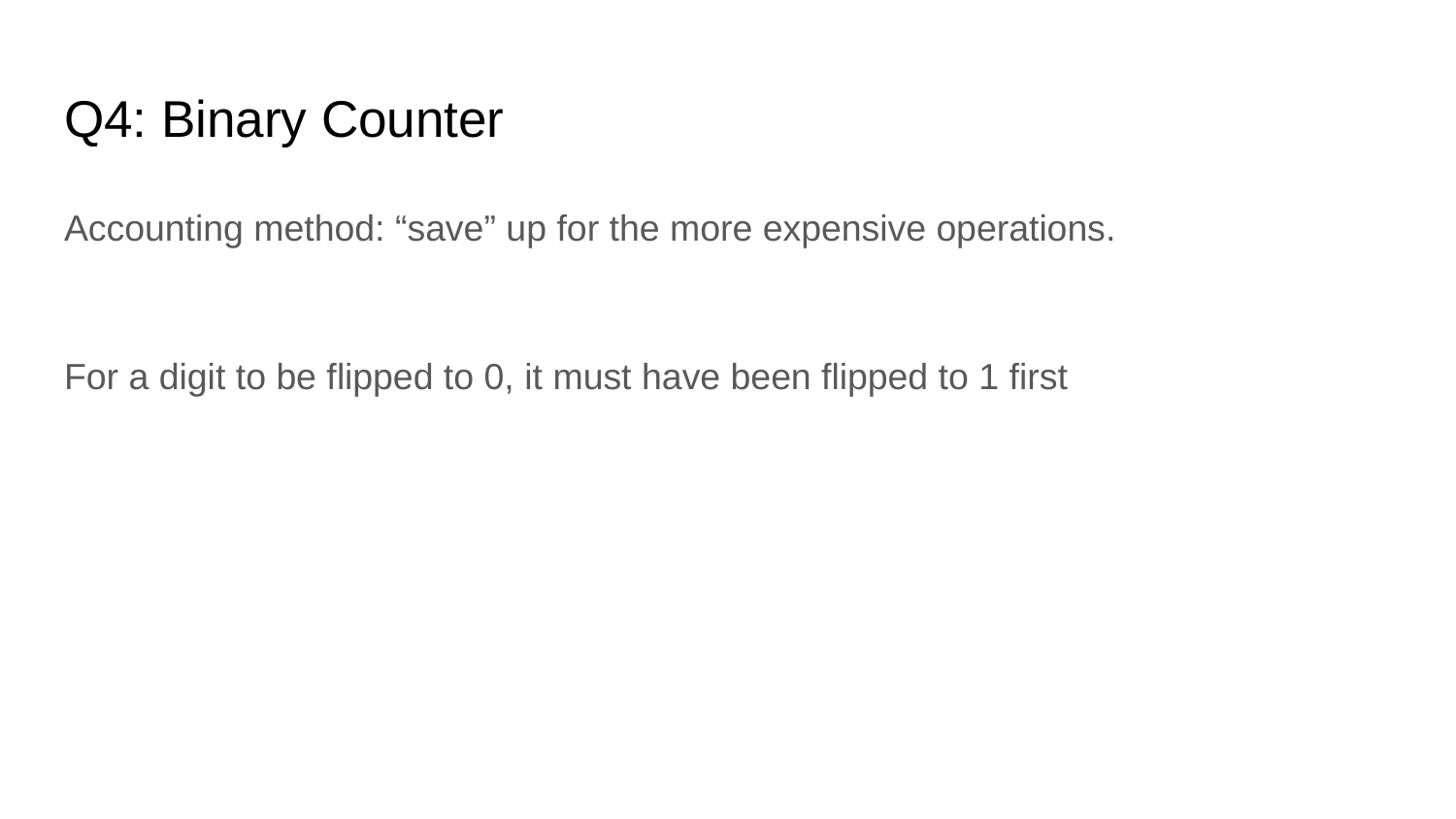

# Q4: Binary Counter
Accounting method: “save” up for the more expensive operations.

For a digit to be flipped to 0, it must have been flipped to 1 first